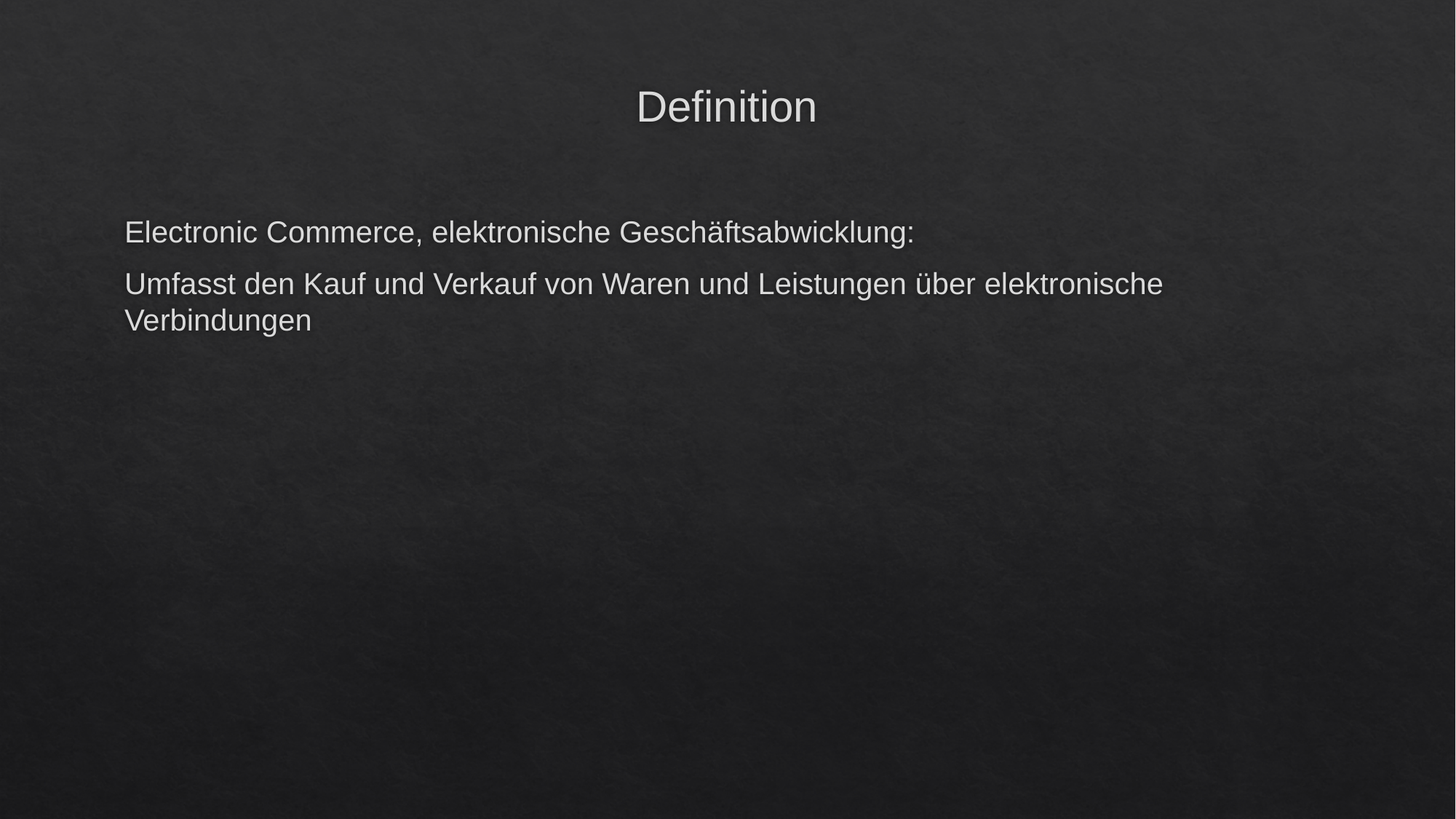

# Definition
Electronic Commerce, elektronische Geschäftsabwicklung:
Umfasst den Kauf und Verkauf von Waren und Leistungen über elektronische Verbindungen